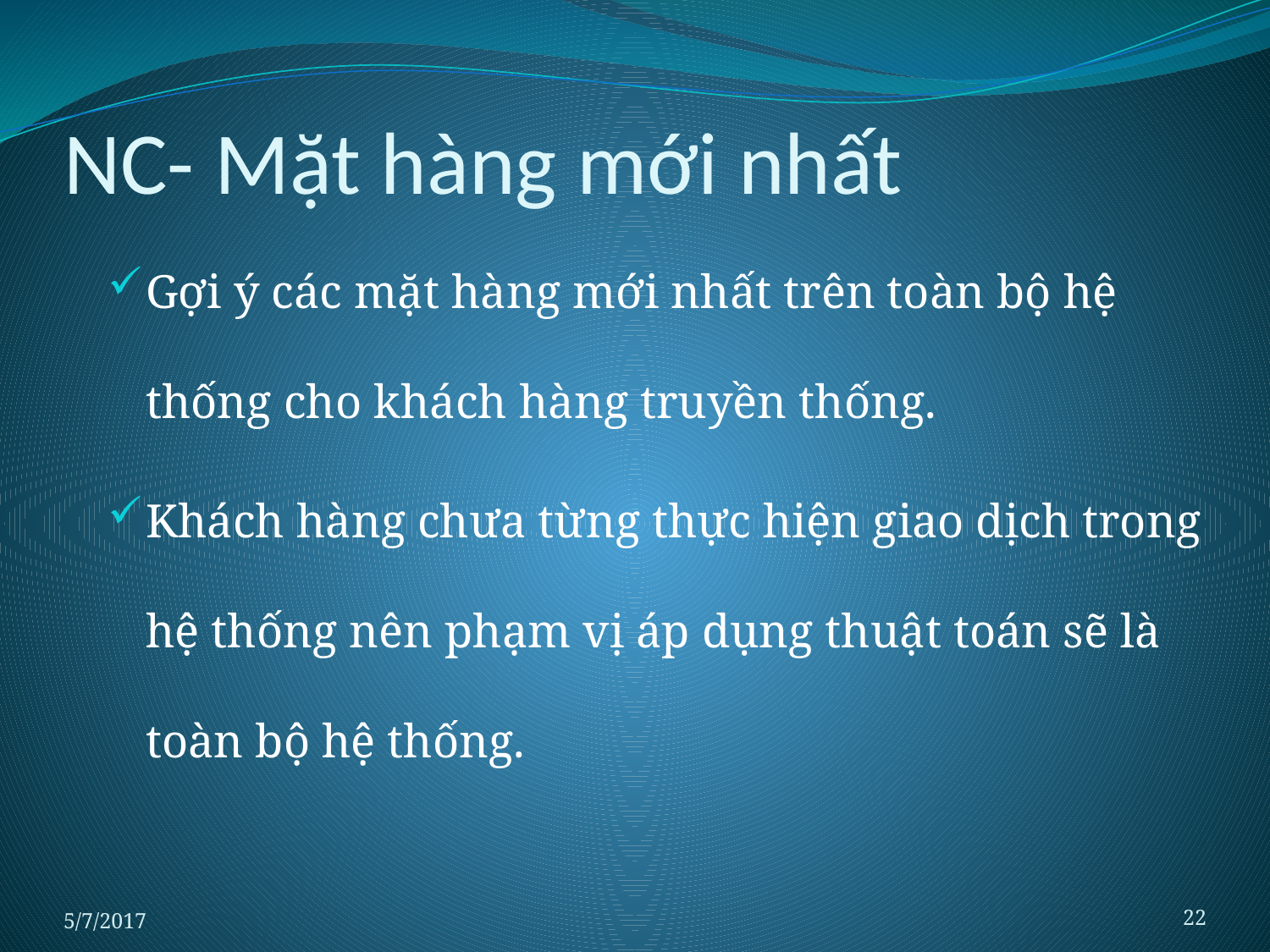

# NC- Mặt hàng mới nhất
Gợi ý các mặt hàng mới nhất trên toàn bộ hệ thống cho khách hàng truyền thống.
Khách hàng chưa từng thực hiện giao dịch trong hệ thống nên phạm vị áp dụng thuật toán sẽ là toàn bộ hệ thống.
5/7/2017
22